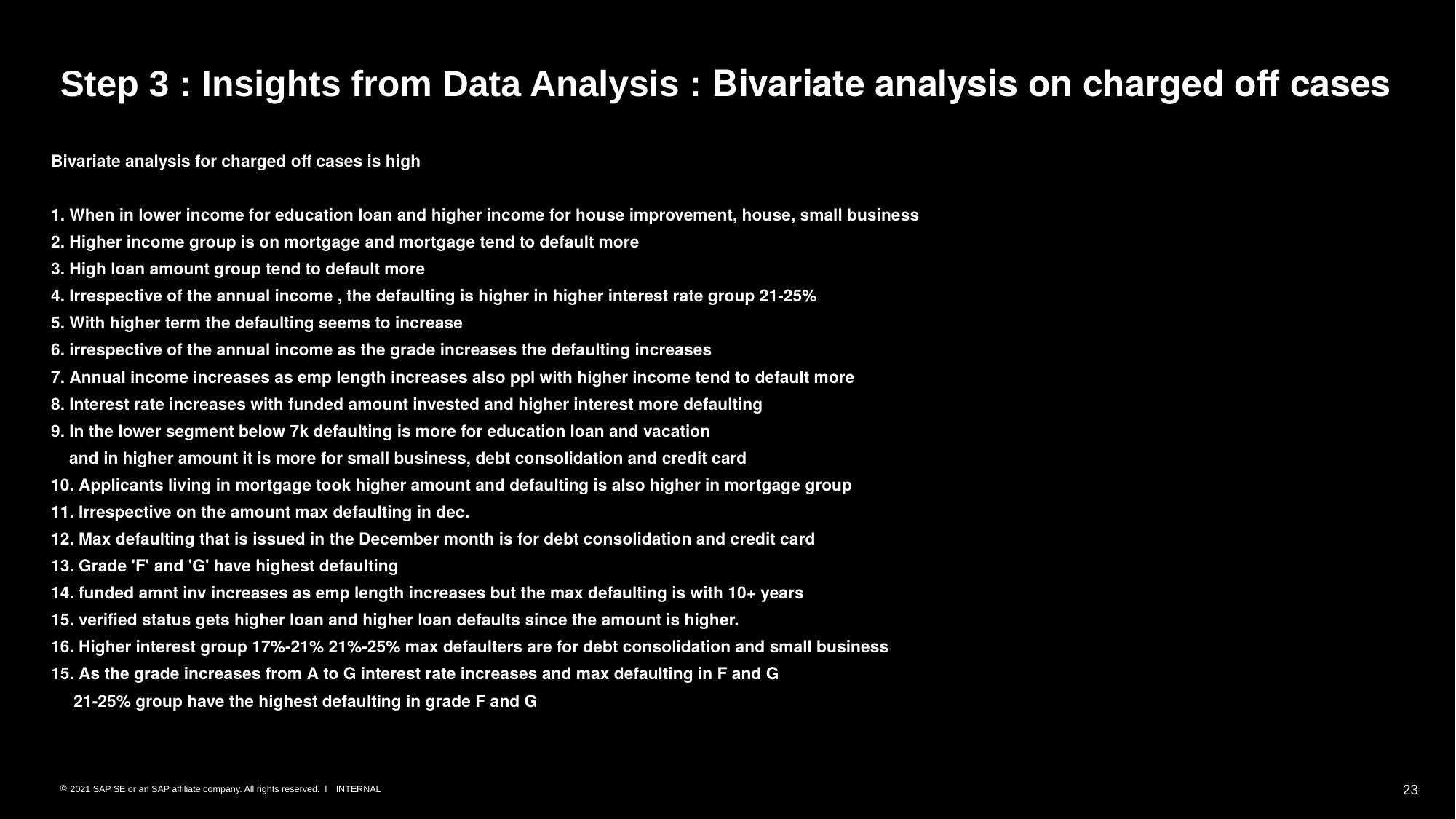

# Step 3 : Insights from Data Analysis : Bivariate analysis on charged off cases
Bivariate analysis for charged off cases is high

1. When in lower income for education loan and higher income for house improvement, house, small business
2. Higher income group is on mortgage and mortgage tend to default more
3. High loan amount group tend to default more
4. Irrespective of the annual income , the defaulting is higher in higher interest rate group 21-25%
5. With higher term the defaulting seems to increase
6. irrespective of the annual income as the grade increases the defaulting increases
7. Annual income increases as emp length increases also ppl with higher income tend to default more
8. Interest rate increases with funded amount invested and higher interest more defaulting
9. In the lower segment below 7k defaulting is more for education loan and vacation
    and in higher amount it is more for small business, debt consolidation and credit card
10. Applicants living in mortgage took higher amount and defaulting is also higher in mortgage group
11. Irrespective on the amount max defaulting in dec.
12. Max defaulting that is issued in the December month is for debt consolidation and credit card
13. Grade 'F' and 'G' have highest defaulting
14. funded amnt inv increases as emp length increases but the max defaulting is with 10+ years
15. verified status gets higher loan and higher loan defaults since the amount is higher.
16. Higher interest group 17%-21% 21%-25% max defaulters are for debt consolidation and small business
15. As the grade increases from A to G interest rate increases and max defaulting in F and G
     21-25% group have the highest defaulting in grade F and G